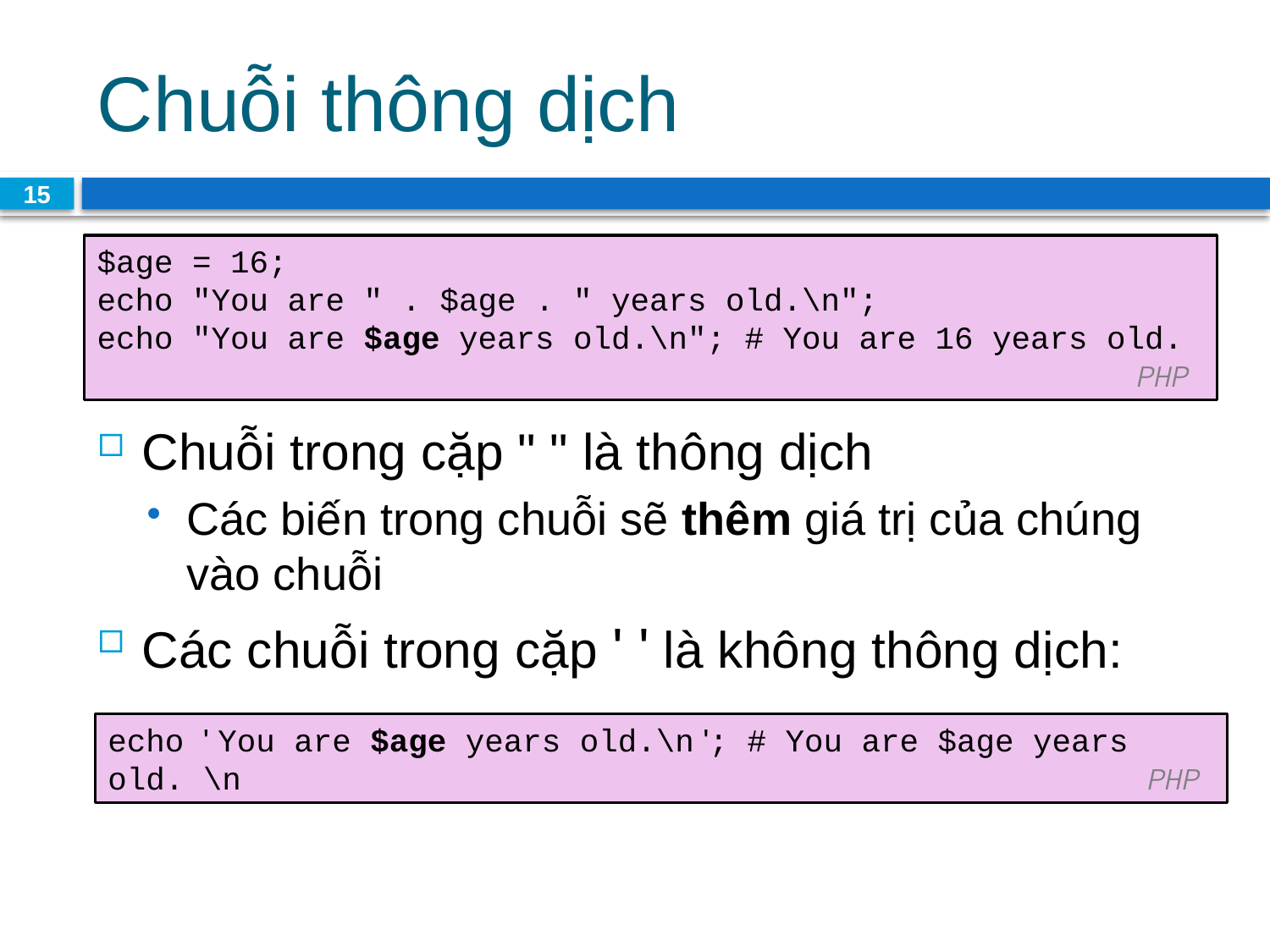

# Chuỗi thông dịch
15
$age = 16;
echo "You are " . $age . " years old.\n";
echo "You are $age years old.\n"; # You are 16 years old.							        PHP
Chuỗi trong cặp " " là thông dịch
Các biến trong chuỗi sẽ thêm giá trị của chúng vào chuỗi
Các chuỗi trong cặp ' ' là không thông dịch:
echo ' You are $age years old.\n '; # You are $age years old. \n						        PHP